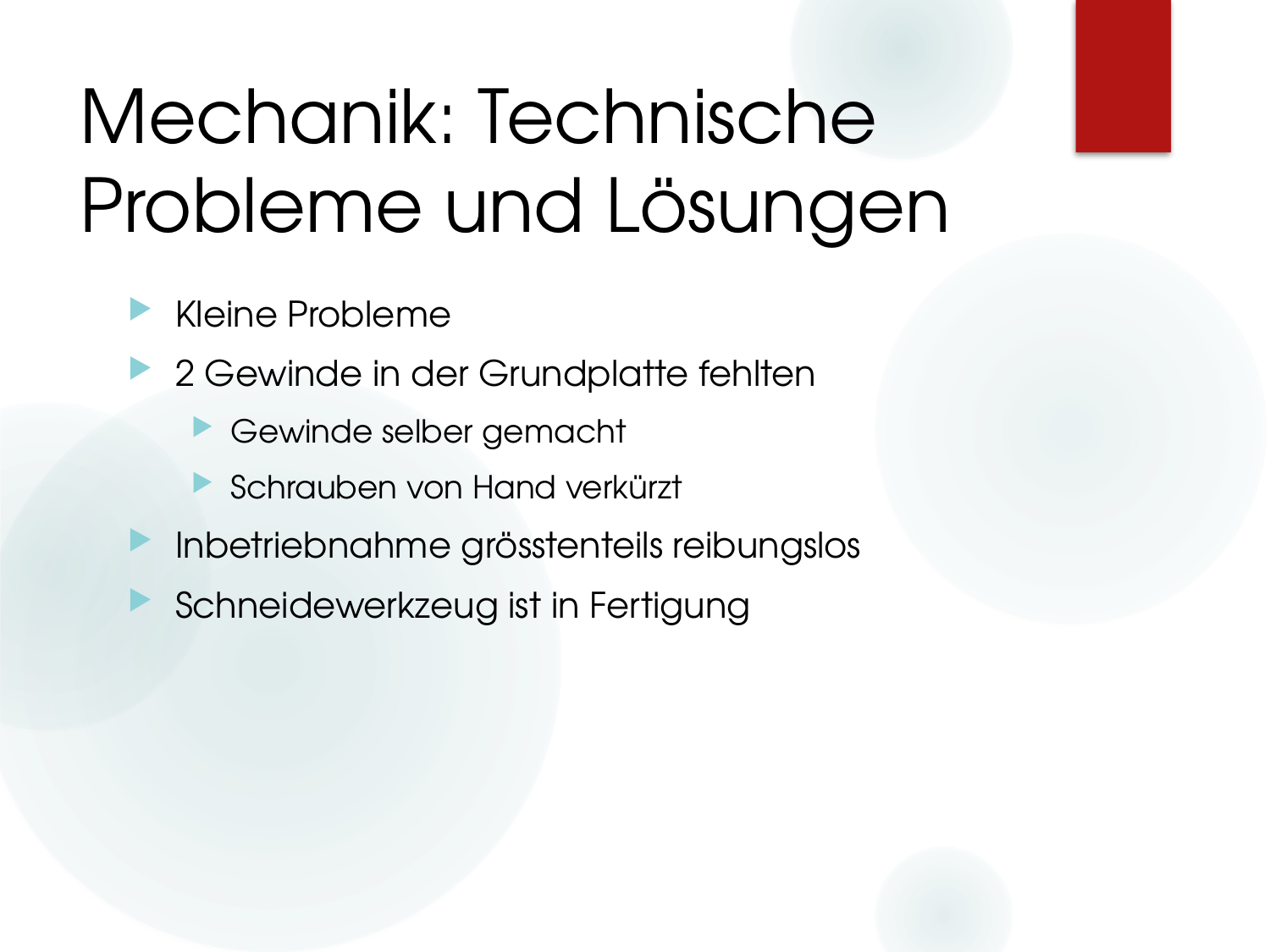

# Mechanik: Technische Probleme und Lösungen
Kleine Probleme
2 Gewinde in der Grundplatte fehlten
Gewinde selber gemacht
Schrauben von Hand verkürzt
Inbetriebnahme grösstenteils reibungslos
Schneidewerkzeug ist in Fertigung